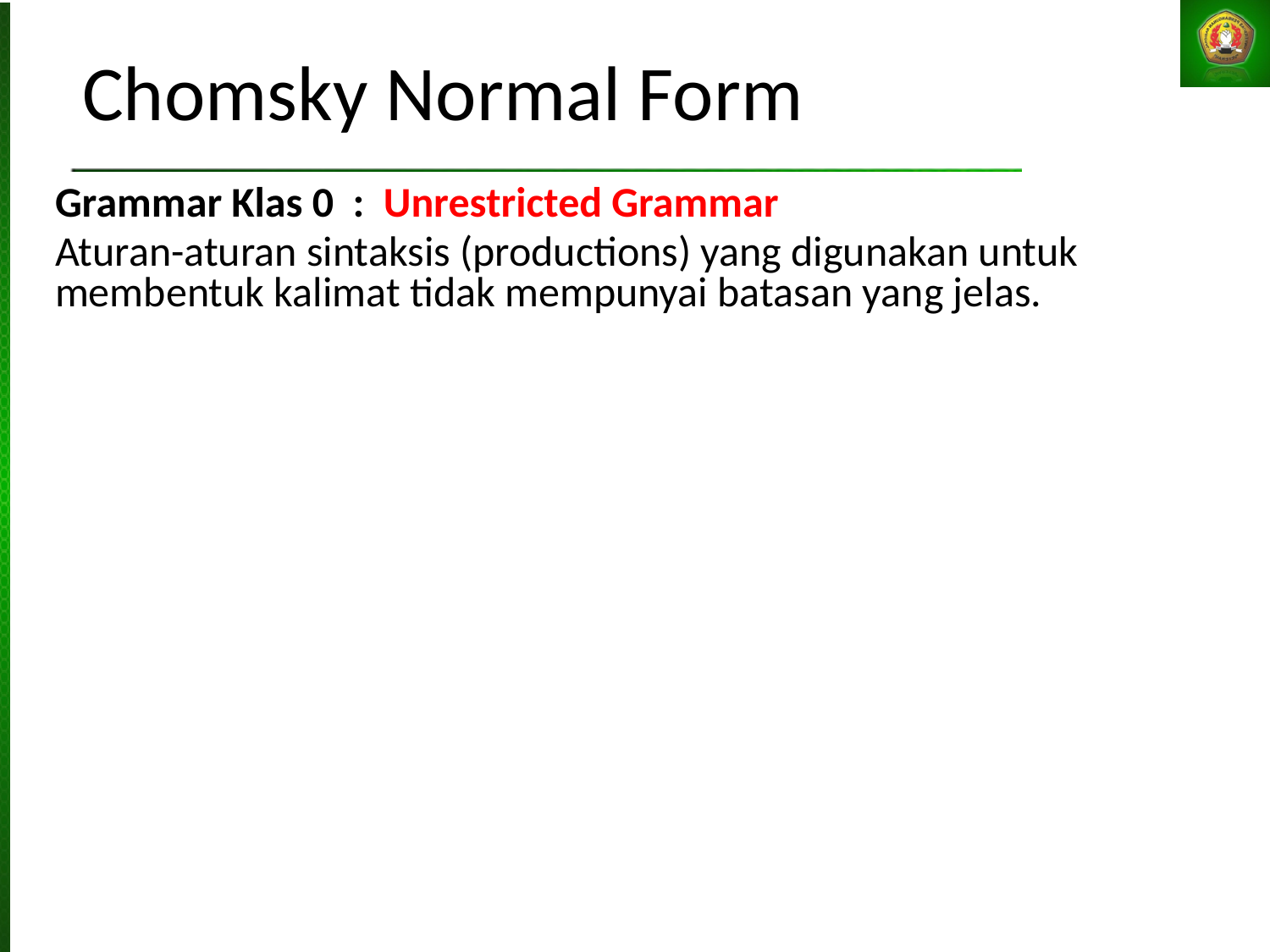

# Chomsky Normal Form
Grammar Klas 0  :  Unrestricted Grammar
Aturan-aturan sintaksis (productions) yang digunakan untuk membentuk kalimat tidak mempunyai batasan yang jelas.